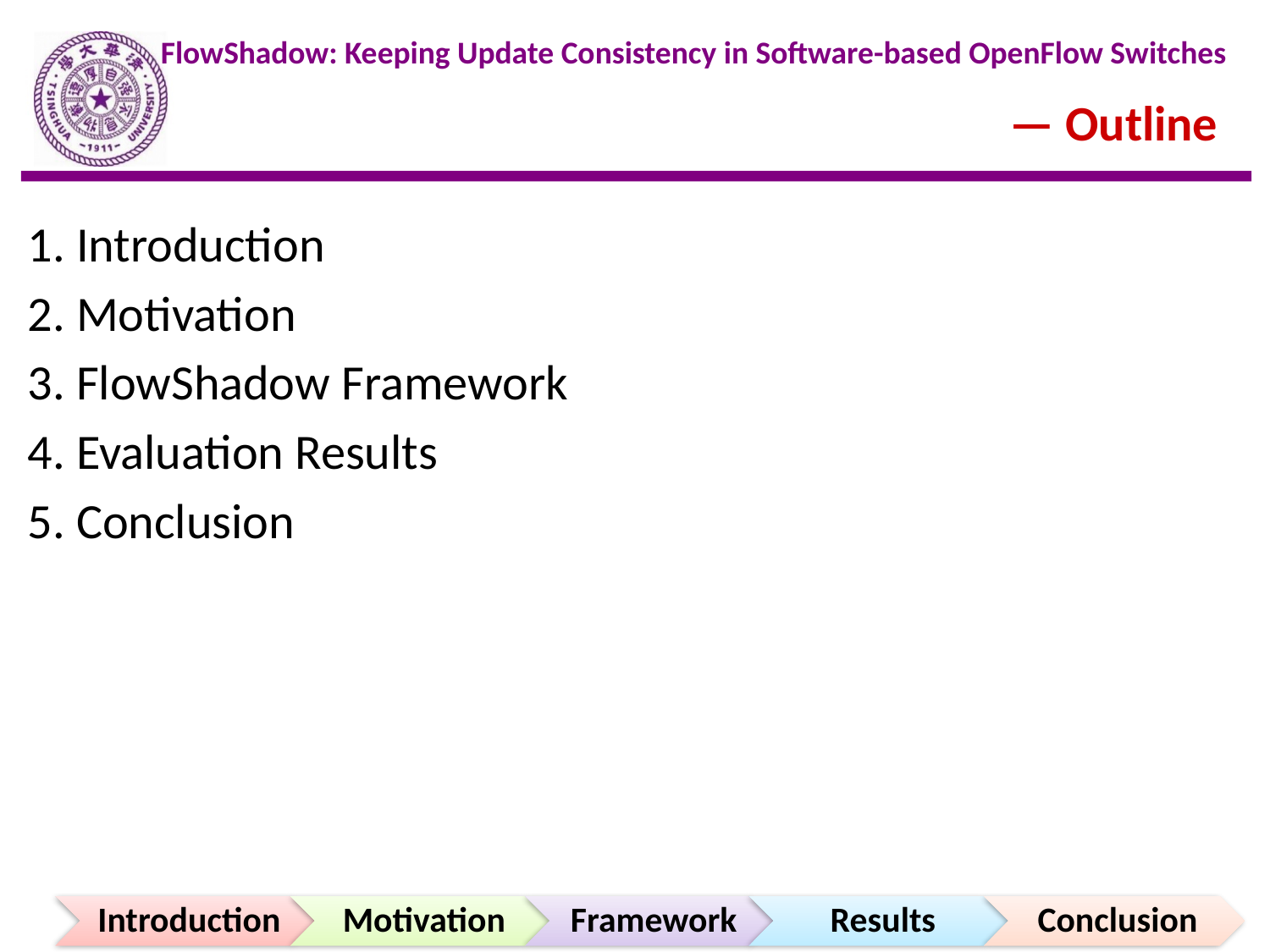

# — Outline
1. Introduction
2. Motivation
3. FlowShadow Framework
4. Evaluation Results
5. Conclusion
Introduction
Motivation
Framework
Results
Conclusion